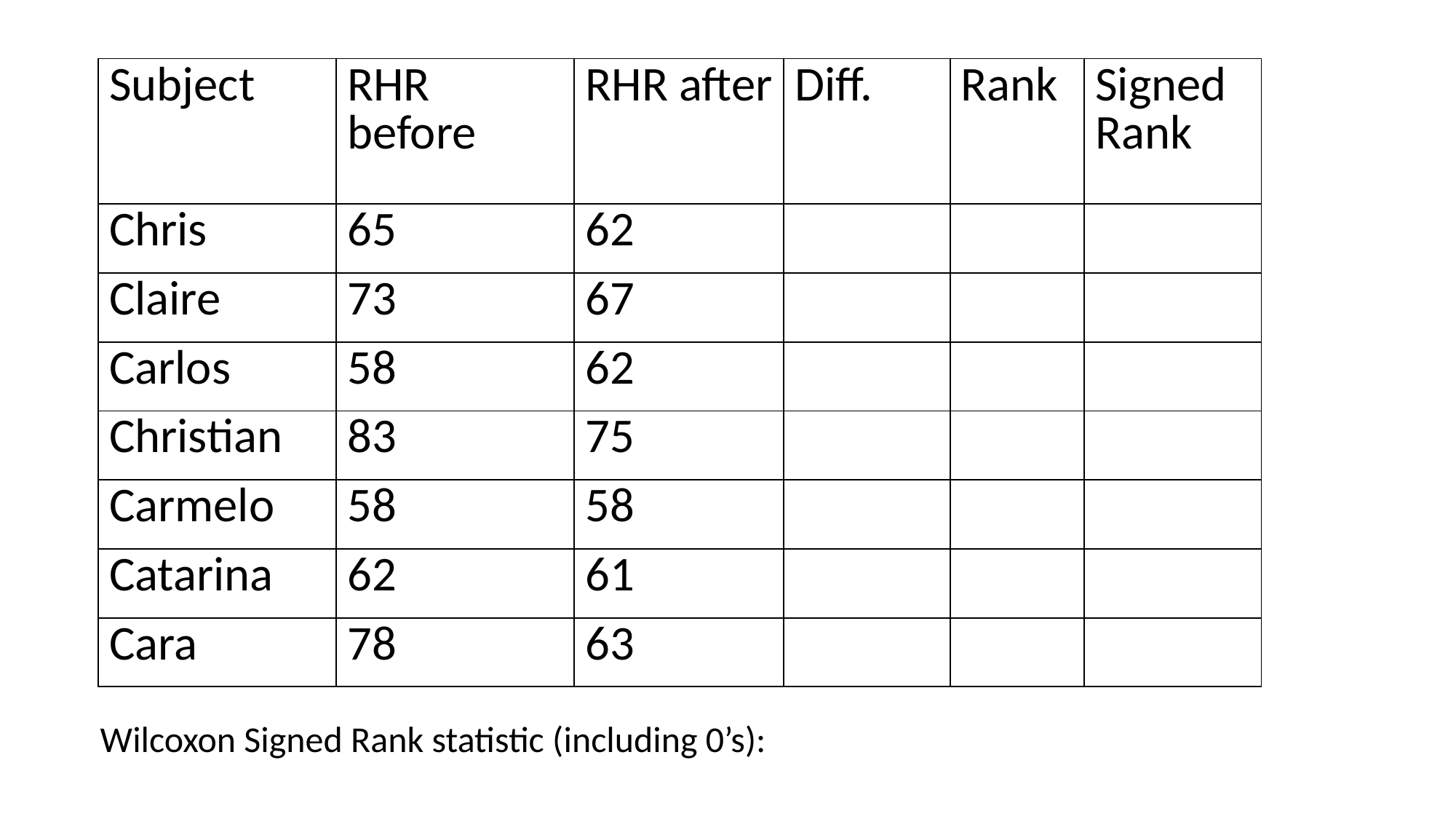

| Subject | RHR before | RHR after | Diff. | Rank | Signed Rank |
| --- | --- | --- | --- | --- | --- |
| Chris | 65 | 62 |  |  |  |
| Claire | 73 | 67 |  |  |  |
| Carlos | 58 | 62 |  |  |  |
| Christian | 83 | 75 |  |  |  |
| Carmelo | 58 | 58 |  |  |  |
| Catarina | 62 | 61 |  |  |  |
| Cara | 78 | 63 |  |  |  |
Wilcoxon Signed Rank statistic (including 0’s):